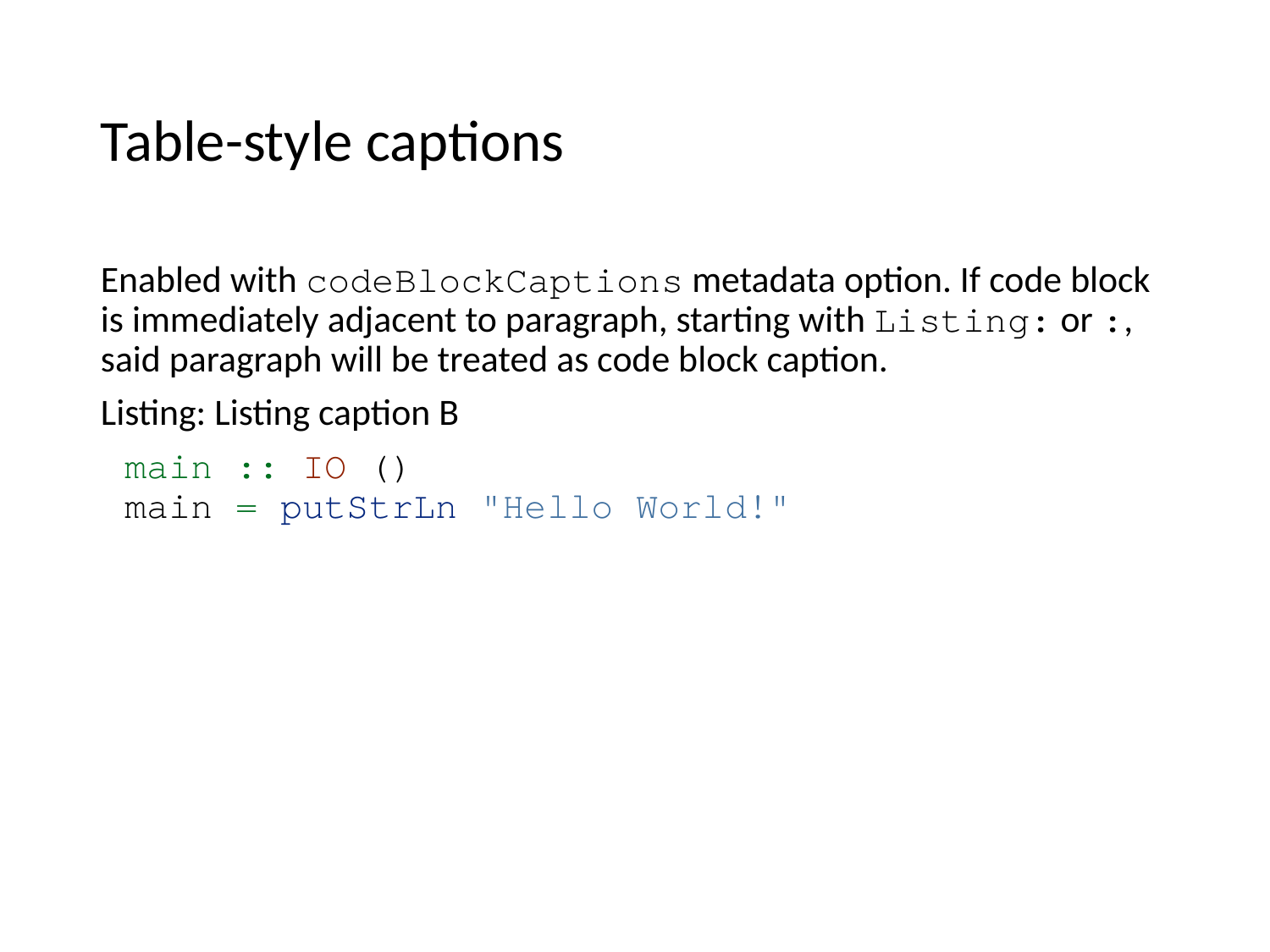

# Table-style captions
Enabled with codeBlockCaptions metadata option. If code block is immediately adjacent to paragraph, starting with Listing: or :, said paragraph will be treated as code block caption.
Listing: Listing caption B
main :: IO ()
main = putStrLn "Hello World!"